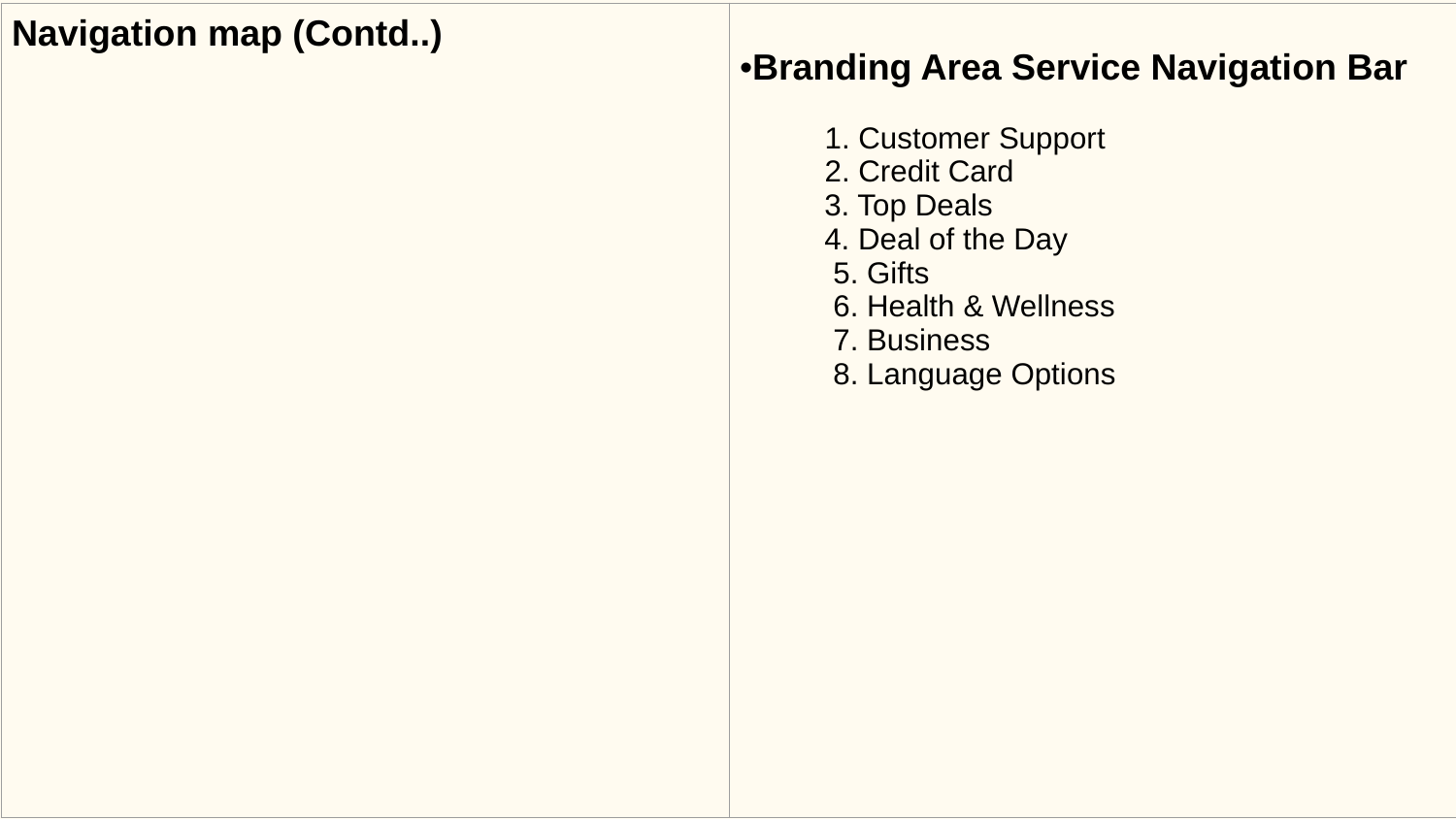

| Navigation map (Contd..) | Branding Area Service Navigation Bar           1. Customer Support           2. Credit Card           3. Top Deals           4. Deal of the Day            5. Gifts            6. Health & Wellness            7. Business            8. Language Options |
| --- | --- |